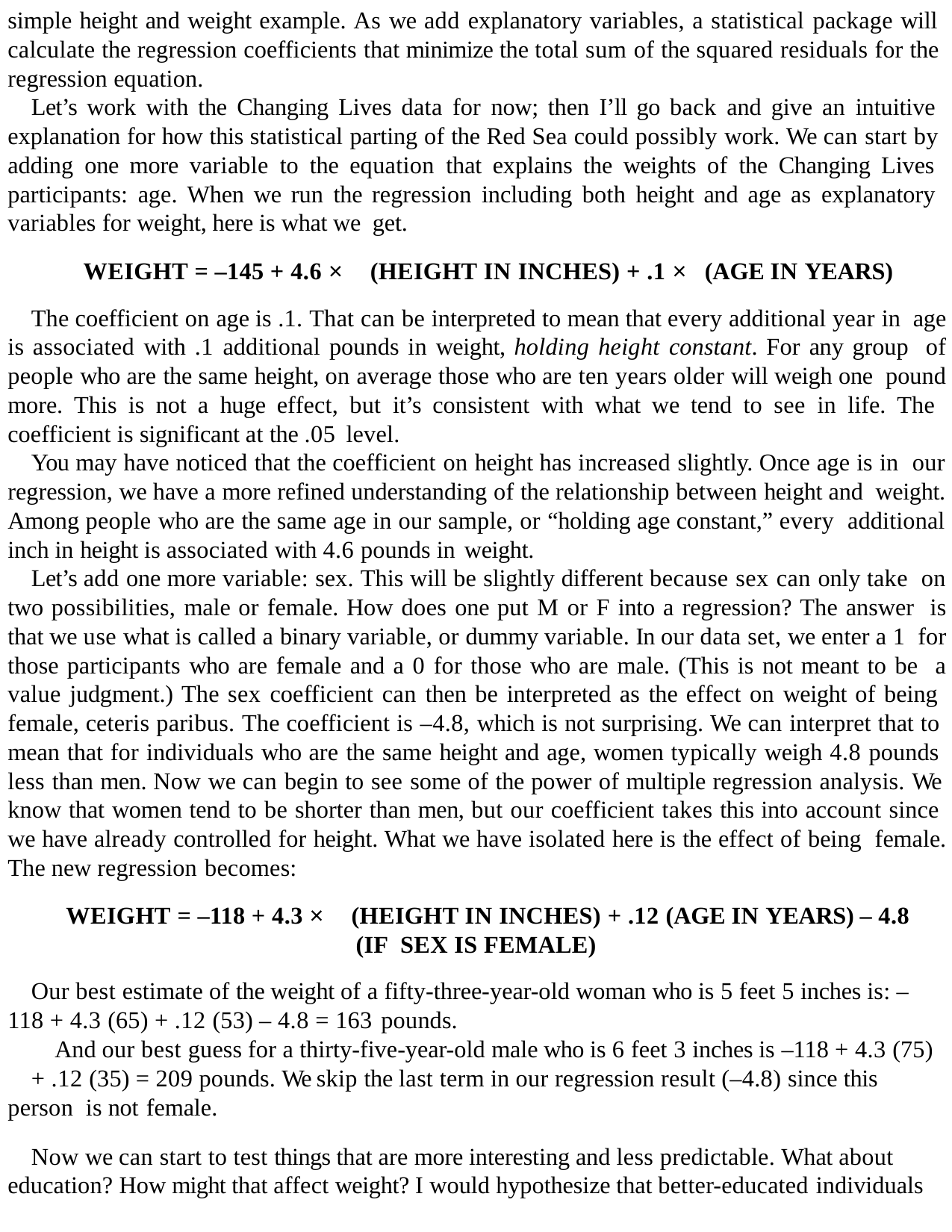

simple height and weight example. As we add explanatory variables, a statistical package will  calculate the regression coefficients that minimize the total sum of the squared residuals for the  regression equation.
Let’s work with the Changing Lives data for now; then I’ll go back and give an intuitive  explanation for how this statistical parting of the Red Sea could possibly work. We can start by  adding one more variable to the equation that explains the weights of the Changing Lives  participants: age. When we run the regression including both height and age as explanatory  variables for weight, here is what we get.
WEIGHT = –145 + 4.6 × (HEIGHT IN INCHES) + .1 × (AGE IN YEARS)
The coefficient on age is .1. That can be interpreted to mean that every additional year in  age is associated with .1 additional pounds in weight, holding height constant. For any group  of people who are the same height, on average those who are ten years older will weigh one  pound more. This is not a huge effect, but it’s consistent with what we tend to see in life. The  coefficient is significant at the .05 level.
You may have noticed that the coefficient on height has increased slightly. Once age is in  our regression, we have a more refined understanding of the relationship between height and  weight. Among people who are the same age in our sample, or “holding age constant,” every  additional inch in height is associated with 4.6 pounds in weight.
Let’s add one more variable: sex. This will be slightly different because sex can only take  on two possibilities, male or female. How does one put M or F into a regression? The answer  is that we use what is called a binary variable, or dummy variable. In our data set, we enter a 1  for those participants who are female and a 0 for those who are male. (This is not meant to be  a value judgment.) The sex coefficient can then be interpreted as the effect on weight of being  female, ceteris paribus. The coefficient is –4.8, which is not surprising. We can interpret that to  mean that for individuals who are the same height and age, women typically weigh 4.8 pounds  less than men. Now we can begin to see some of the power of multiple regression analysis. We  know that women tend to be shorter than men, but our coefficient takes this into account since  we have already controlled for height. What we have isolated here is the effect of being  female. The new regression becomes:
WEIGHT = –118 + 4.3 × (HEIGHT IN INCHES) + .12 (AGE IN YEARS) – 4.8 (IF  SEX IS FEMALE)
Our best estimate of the weight of a fifty-three-year-old woman who is 5 feet 5 inches is: –  118 + 4.3 (65) + .12 (53) – 4.8 = 163 pounds.
And our best guess for a thirty-five-year-old male who is 6 feet 3 inches is –118 + 4.3 (75)
+ .12 (35) = 209 pounds. We skip the last term in our regression result (–4.8) since this person  is not female.
Now we can start to test things that are more interesting and less predictable. What about  education? How might that affect weight? I would hypothesize that better-educated individuals